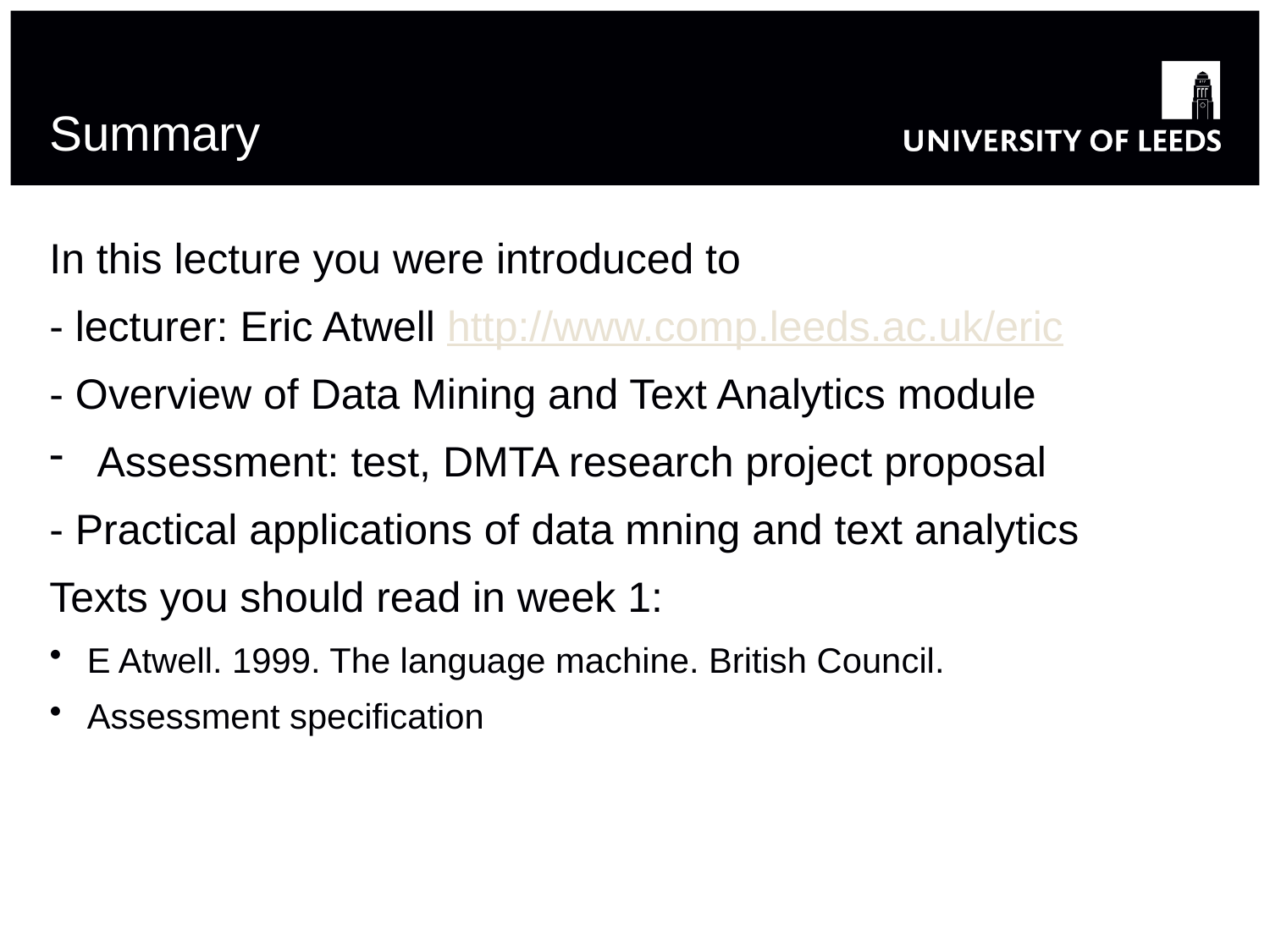

# Summary
In this lecture you were introduced to
- lecturer: Eric Atwell http://www.comp.leeds.ac.uk/eric
- Overview of Data Mining and Text Analytics module
Assessment: test, DMTA research project proposal
- Practical applications of data mning and text analytics
Texts you should read in week 1:
E Atwell. 1999. The language machine. British Council.
Assessment specification